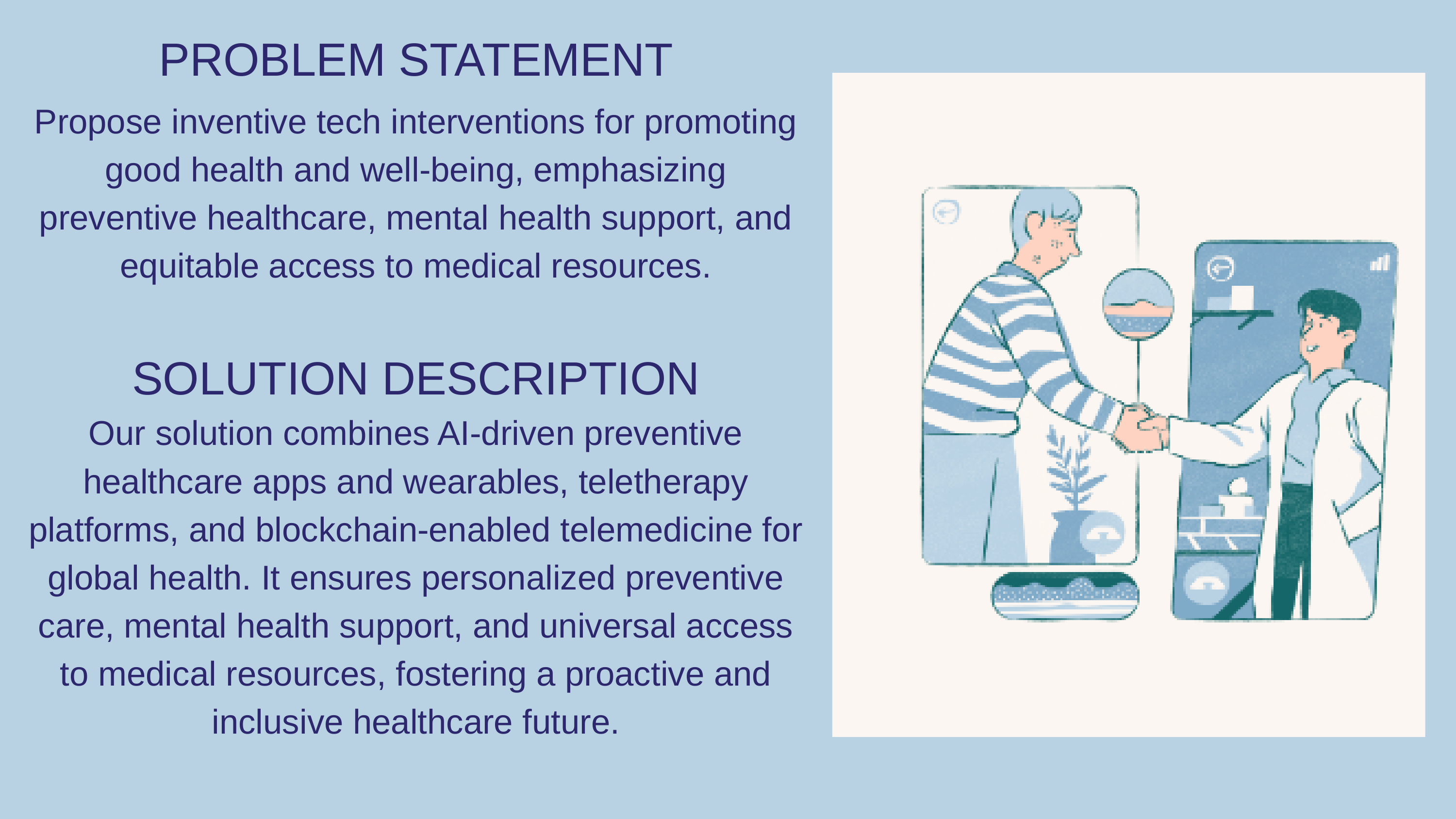

PROBLEM STATEMENT

Propose inventive tech interventions for promoting good health and well-being, emphasizing preventive healthcare, mental health support, and equitable access to medical resources.
SOLUTION DESCRIPTION
Our solution combines AI-driven preventive healthcare apps and wearables, teletherapy platforms, and blockchain-enabled telemedicine for global health. It ensures personalized preventive care, mental health support, and universal access to medical resources, fostering a proactive and inclusive healthcare future.